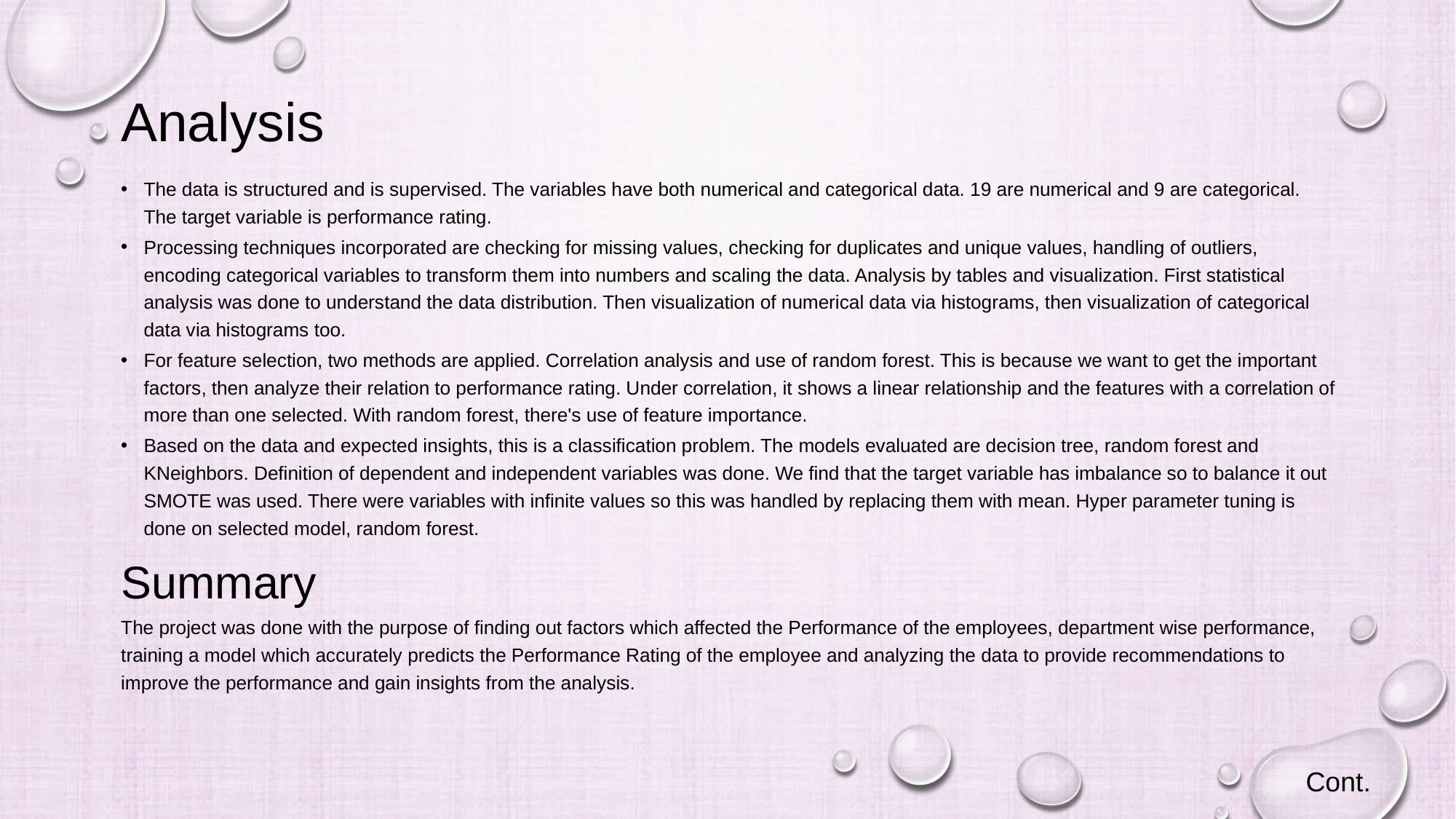

# Analysis
The data is structured and is supervised. The variables have both numerical and categorical data. 19 are numerical and 9 are categorical. The target variable is performance rating.
Processing techniques incorporated are checking for missing values, checking for duplicates and unique values, handling of outliers, encoding categorical variables to transform them into numbers and scaling the data. Analysis by tables and visualization. First statistical analysis was done to understand the data distribution. Then visualization of numerical data via histograms, then visualization of categorical data via histograms too.
For feature selection, two methods are applied. Correlation analysis and use of random forest. This is because we want to get the important factors, then analyze their relation to performance rating. Under correlation, it shows a linear relationship and the features with a correlation of more than one selected. With random forest, there's use of feature importance.
Based on the data and expected insights, this is a classification problem. The models evaluated are decision tree, random forest and KNeighbors. Definition of dependent and independent variables was done. We find that the target variable has imbalance so to balance it out SMOTE was used. There were variables with infinite values so this was handled by replacing them with mean. Hyper parameter tuning is done on selected model, random forest.
Summary
The project was done with the purpose of finding out factors which affected the Performance of the employees, department wise performance, training a model which accurately predicts the Performance Rating of the employee and analyzing the data to provide recommendations to improve the performance and gain insights from the analysis.

Cont.